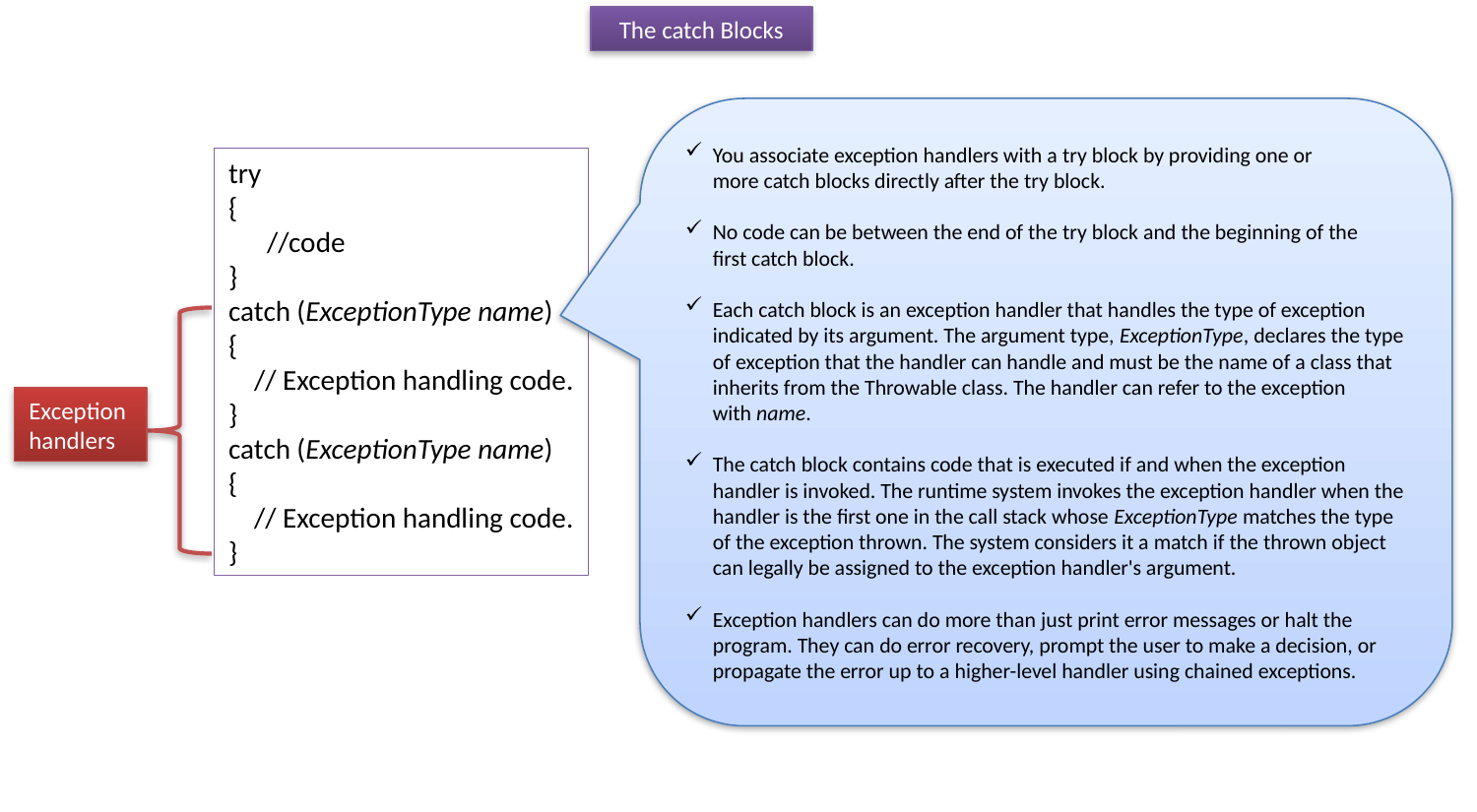

The catch Blocks
You associate exception handlers with a try block by providing one or more catch blocks directly after the try block.

No code can be between the end of the try block and the beginning of the first catch block.

Each catch block is an exception handler that handles the type of exception indicated by its argument. The argument type, ExceptionType, declares the type of exception that the handler can handle and must be the name of a class that inherits from the Throwable class. The handler can refer to the exception with name.

The catch block contains code that is executed if and when the exception handler is invoked. The runtime system invokes the exception handler when the handler is the first one in the call stack whose ExceptionType matches the type of the exception thrown. The system considers it a match if the thrown object can legally be assigned to the exception handler's argument.

Exception handlers can do more than just print error messages or halt the program. They can do error recovery, prompt the user to make a decision, or propagate the error up to a higher-level handler using chained exceptions.
try
{
      //code
}
catch (ExceptionType name)
{
    // Exception handling code.
}
catch (ExceptionType name)
{
    // Exception handling code.
}

Exception
handlers